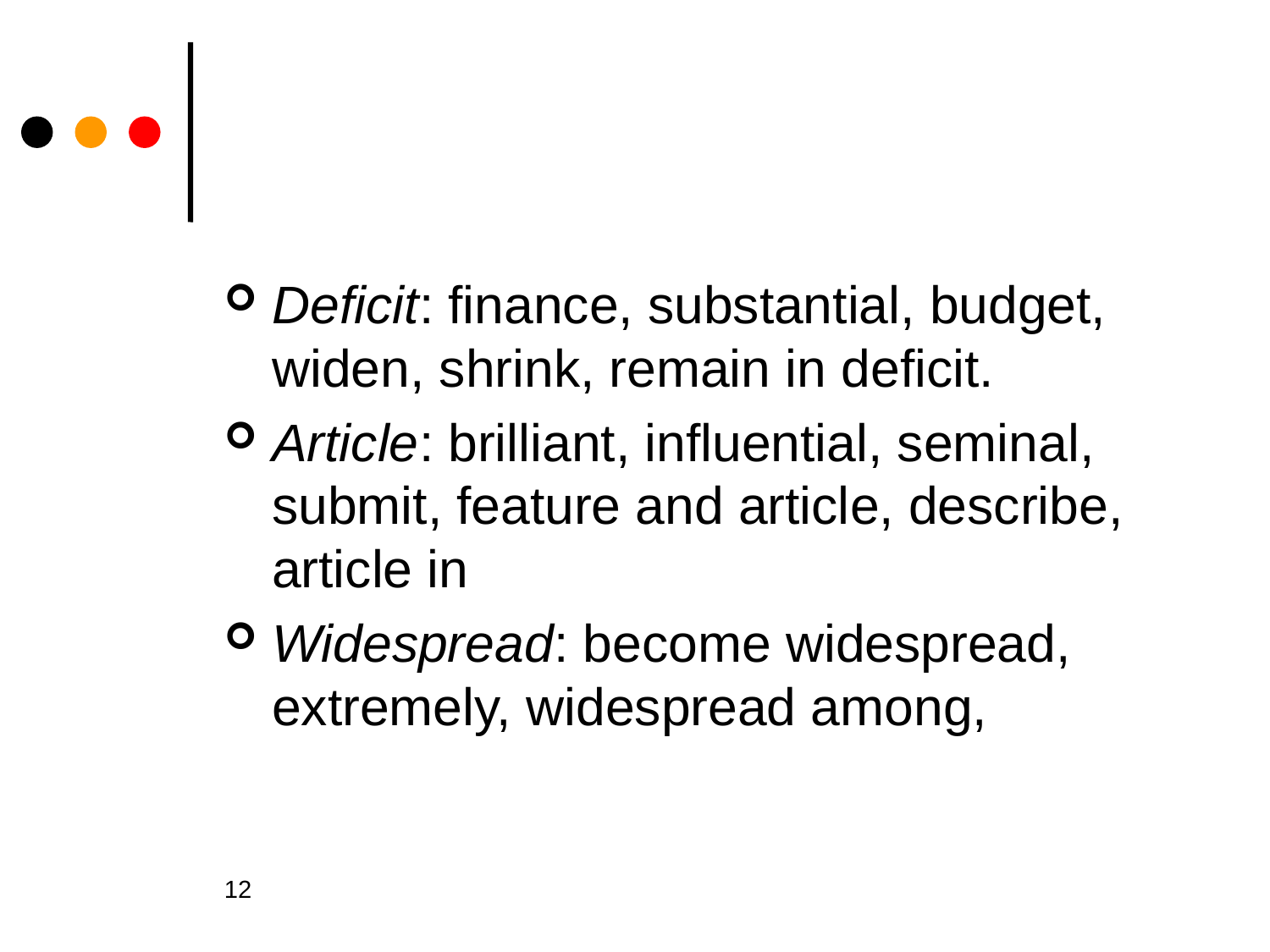

#
Deficit: finance, substantial, budget, widen, shrink, remain in deficit.
Article: brilliant, influential, seminal, submit, feature and article, describe, article in
Widespread: become widespread, extremely, widespread among,

12